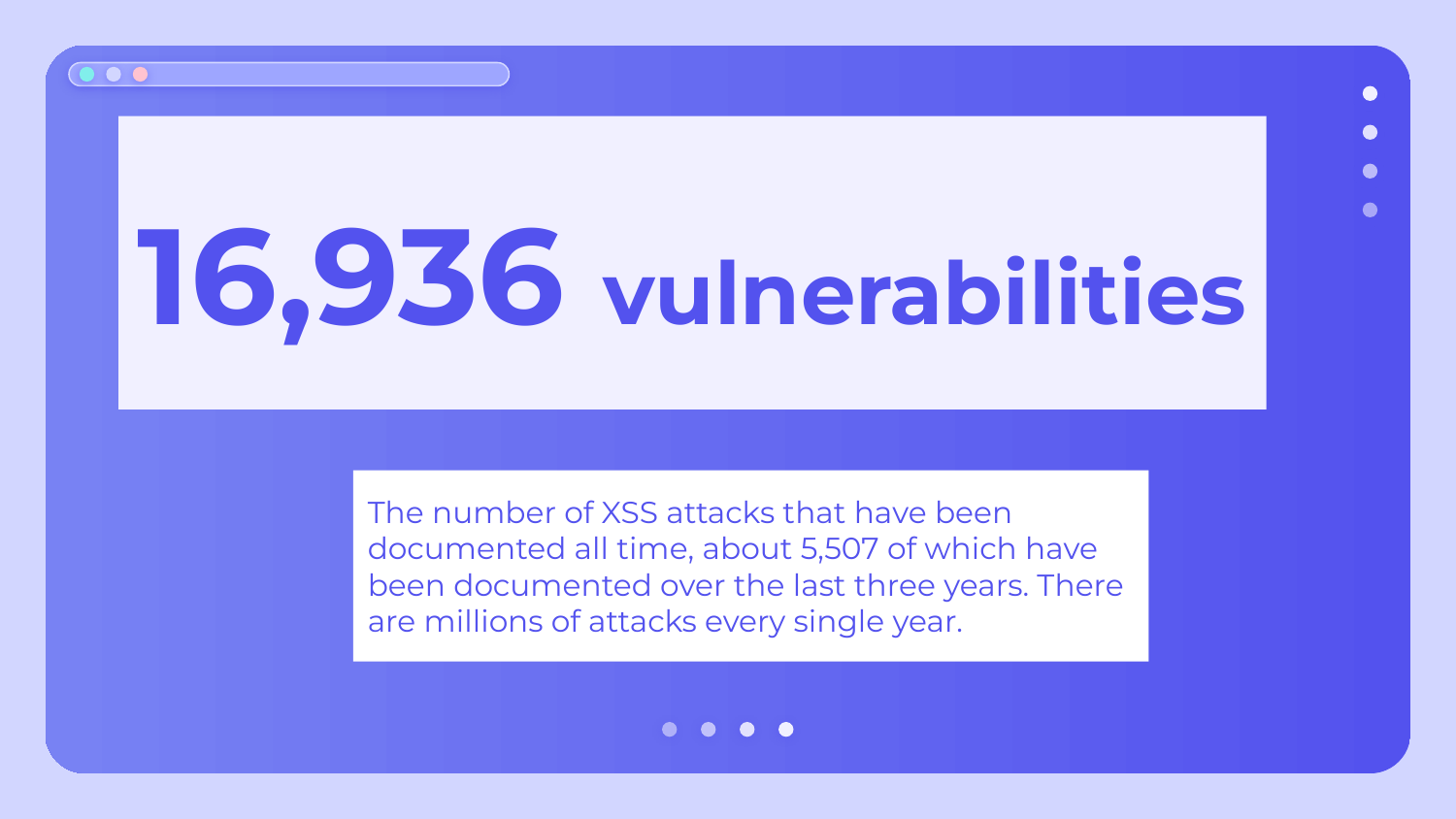

# 16,936 vulnerabilities
The number of XSS attacks that have been documented all time, about 5,507 of which have been documented over the last three years. There are millions of attacks every single year.